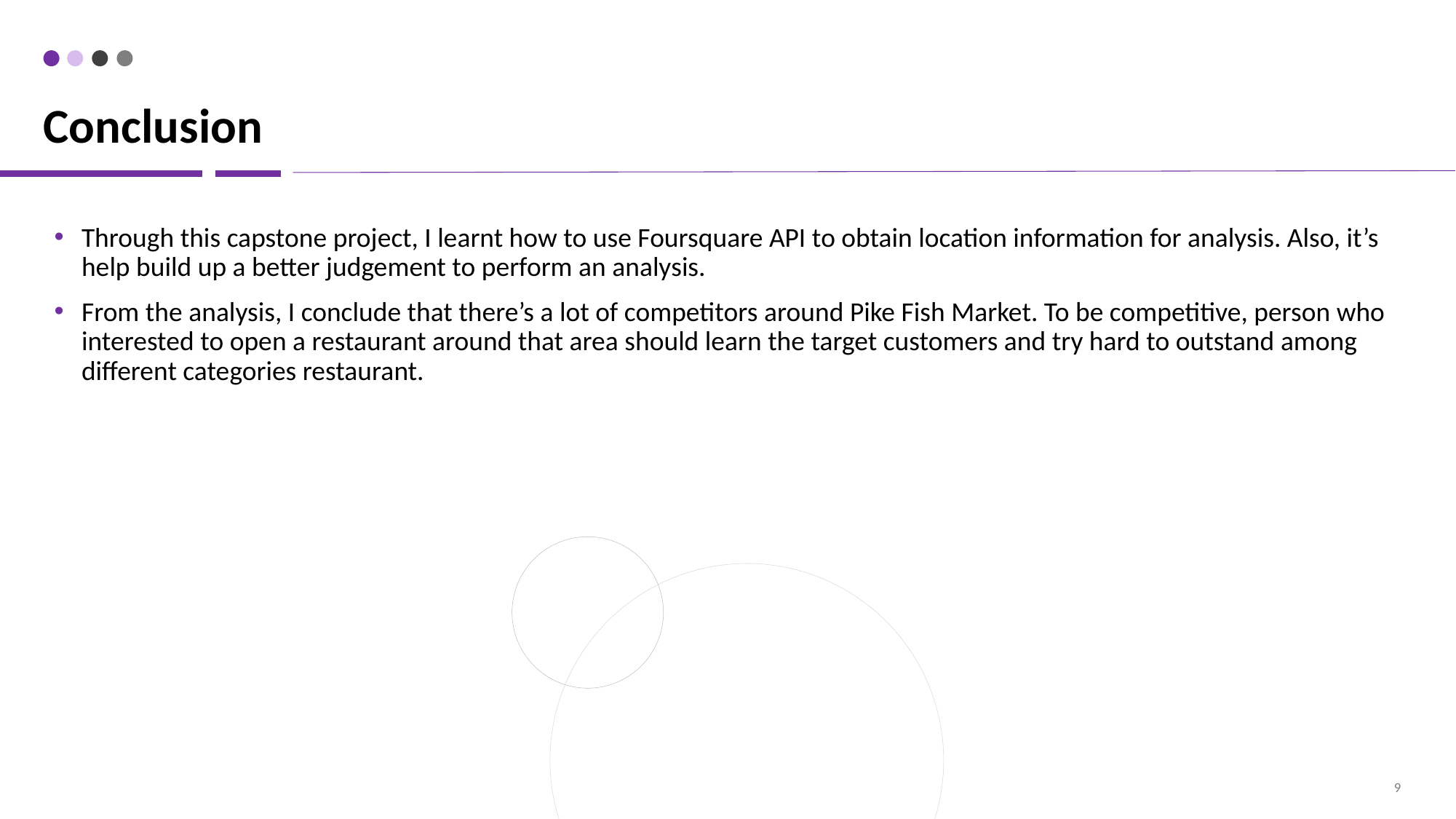

# Conclusion
Through this capstone project, I learnt how to use Foursquare API to obtain location information for analysis. Also, it’s help build up a better judgement to perform an analysis.
From the analysis, I conclude that there’s a lot of competitors around Pike Fish Market. To be competitive, person who interested to open a restaurant around that area should learn the target customers and try hard to outstand among different categories restaurant.

9